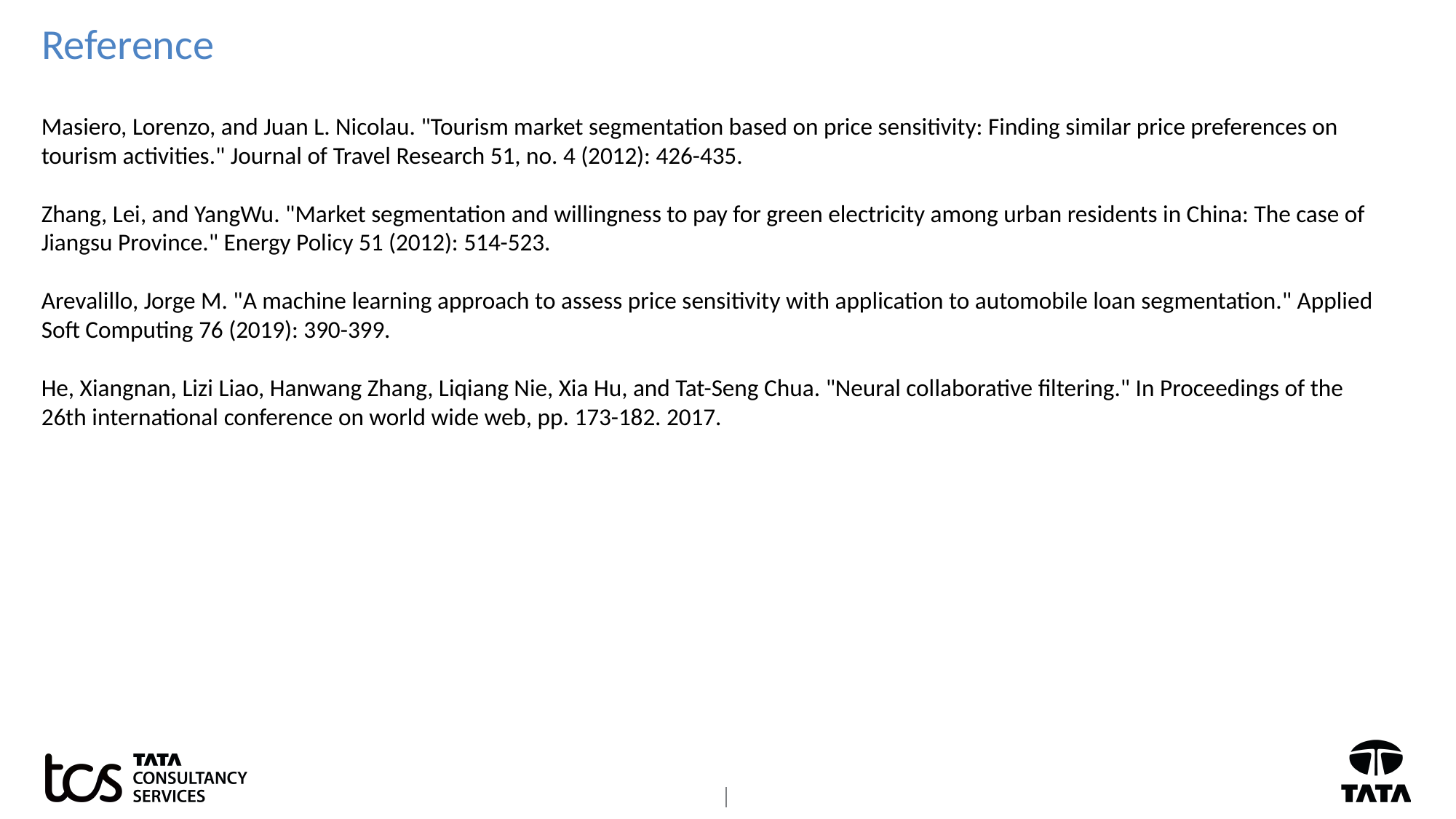

# Reference
Masiero, Lorenzo, and Juan L. Nicolau. "Tourism market segmentation based on price sensitivity: Finding similar price preferences on tourism activities." Journal of Travel Research 51, no. 4 (2012): 426-435.

Zhang, Lei, and YangWu. "Market segmentation and willingness to pay for green electricity among urban residents in China: The case of Jiangsu Province." Energy Policy 51 (2012): 514-523.

Arevalillo, Jorge M. "A machine learning approach to assess price sensitivity with application to automobile loan segmentation." Applied Soft Computing 76 (2019): 390-399.

He, Xiangnan, Lizi Liao, Hanwang Zhang, Liqiang Nie, Xia Hu, and Tat-Seng Chua. "Neural collaborative filtering." In Proceedings of the 26th international conference on world wide web, pp. 173-182. 2017.